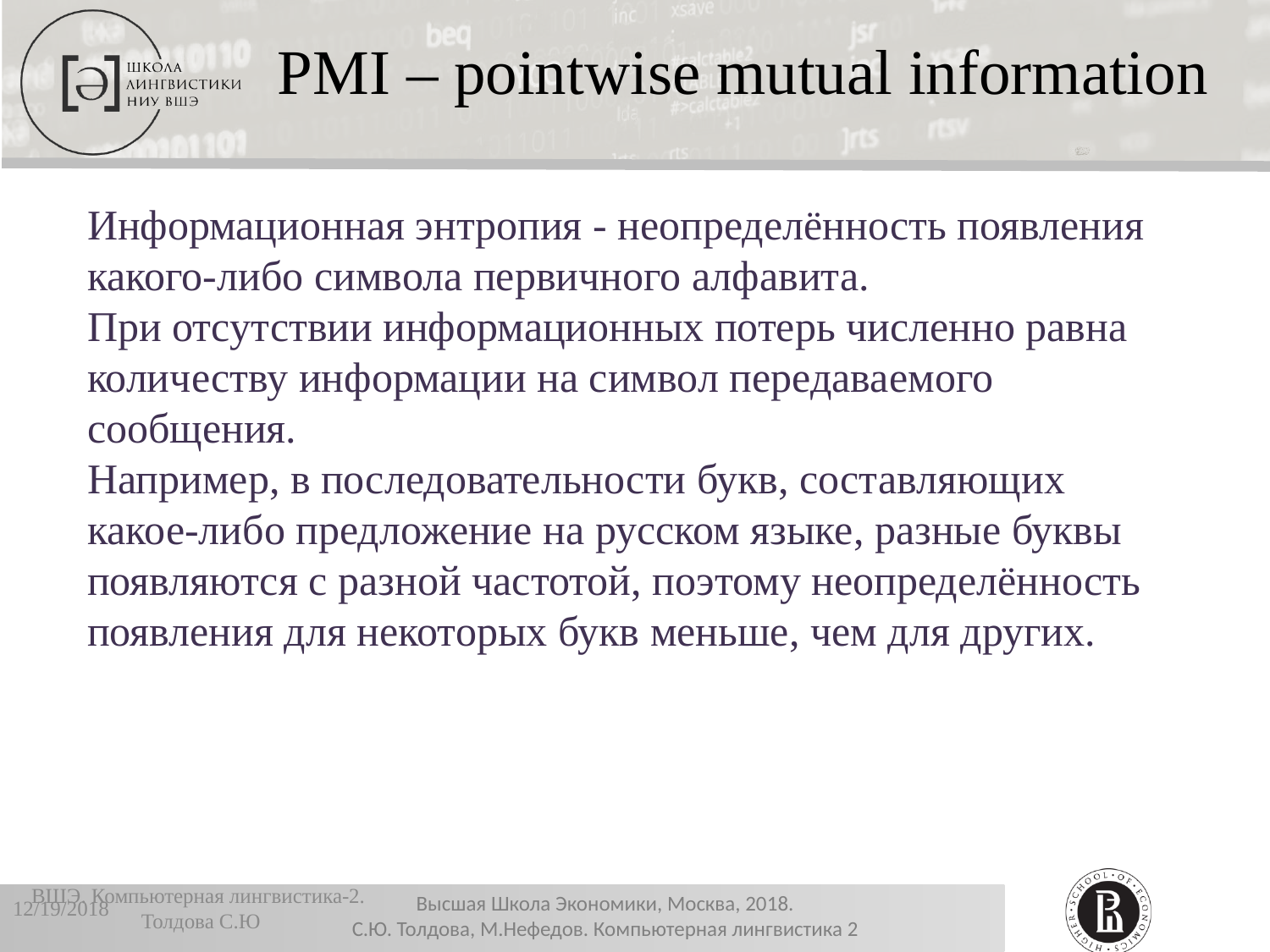

PMI – pointwise mutual information

Информационная энтропия - неопределённость появления какого-либо символа первичного алфавита.
При отсутствии информационных потерь численно равна количеству информации на символ передаваемого сообщения.
Например, в последовательности букв, составляющих какое-либо предложение на русском языке, разные буквы появляются с разной частотой, поэтому неопределённость появления для некоторых букв меньше, чем для других.
ВШЭ. Компьютерная лингвистика-2.  Толдова С.Ю
12/19/2018